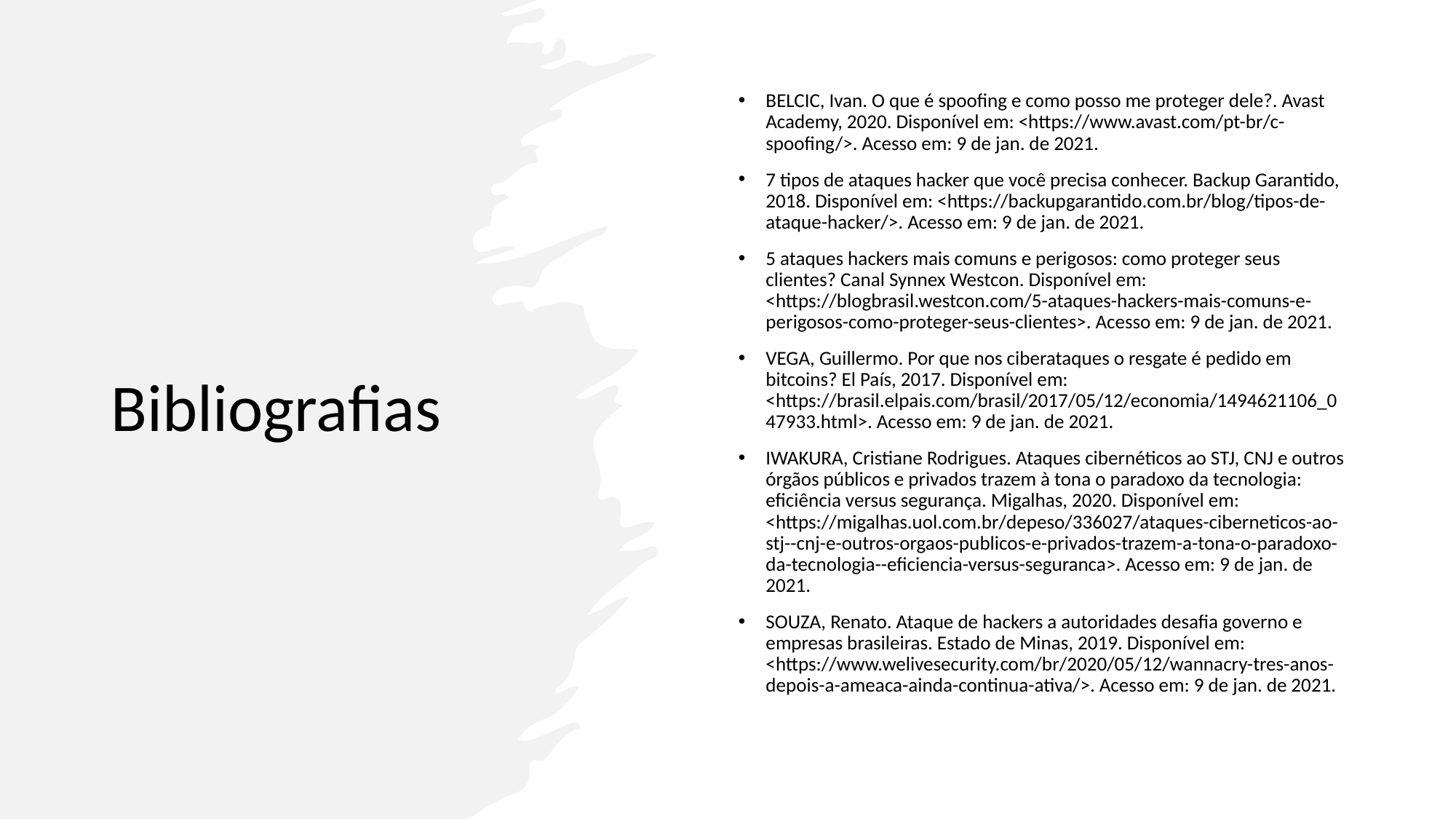

# Bibliografias
BELCIC, Ivan. O que é spoofing e como posso me proteger dele?. Avast Academy, 2020. Disponível em: <https://www.avast.com/pt-br/c-spoofing/>. Acesso em: 9 de jan. de 2021.
7 tipos de ataques hacker que você precisa conhecer. Backup Garantido, 2018. Disponível em: <https://backupgarantido.com.br/blog/tipos-de-ataque-hacker/>. Acesso em: 9 de jan. de 2021.
5 ataques hackers mais comuns e perigosos: como proteger seus clientes? Canal Synnex Westcon. Disponível em: <https://blogbrasil.westcon.com/5-ataques-hackers-mais-comuns-e-perigosos-como-proteger-seus-clientes>. Acesso em: 9 de jan. de 2021.
VEGA, Guillermo. Por que nos ciberataques o resgate é pedido em bitcoins? El País, 2017. Disponível em: <https://brasil.elpais.com/brasil/2017/05/12/economia/1494621106_047933.html>. Acesso em: 9 de jan. de 2021.
IWAKURA, Cristiane Rodrigues. Ataques cibernéticos ao STJ, CNJ e outros órgãos públicos e privados trazem à tona o paradoxo da tecnologia: eficiência versus segurança. Migalhas, 2020. Disponível em: <https://migalhas.uol.com.br/depeso/336027/ataques-ciberneticos-ao-stj--cnj-e-outros-orgaos-publicos-e-privados-trazem-a-tona-o-paradoxo-da-tecnologia--eficiencia-versus-seguranca>. Acesso em: 9 de jan. de 2021.
SOUZA, Renato. Ataque de hackers a autoridades desafia governo e empresas brasileiras. Estado de Minas, 2019. Disponível em: <https://www.welivesecurity.com/br/2020/05/12/wannacry-tres-anos-depois-a-ameaca-ainda-continua-ativa/>. Acesso em: 9 de jan. de 2021.